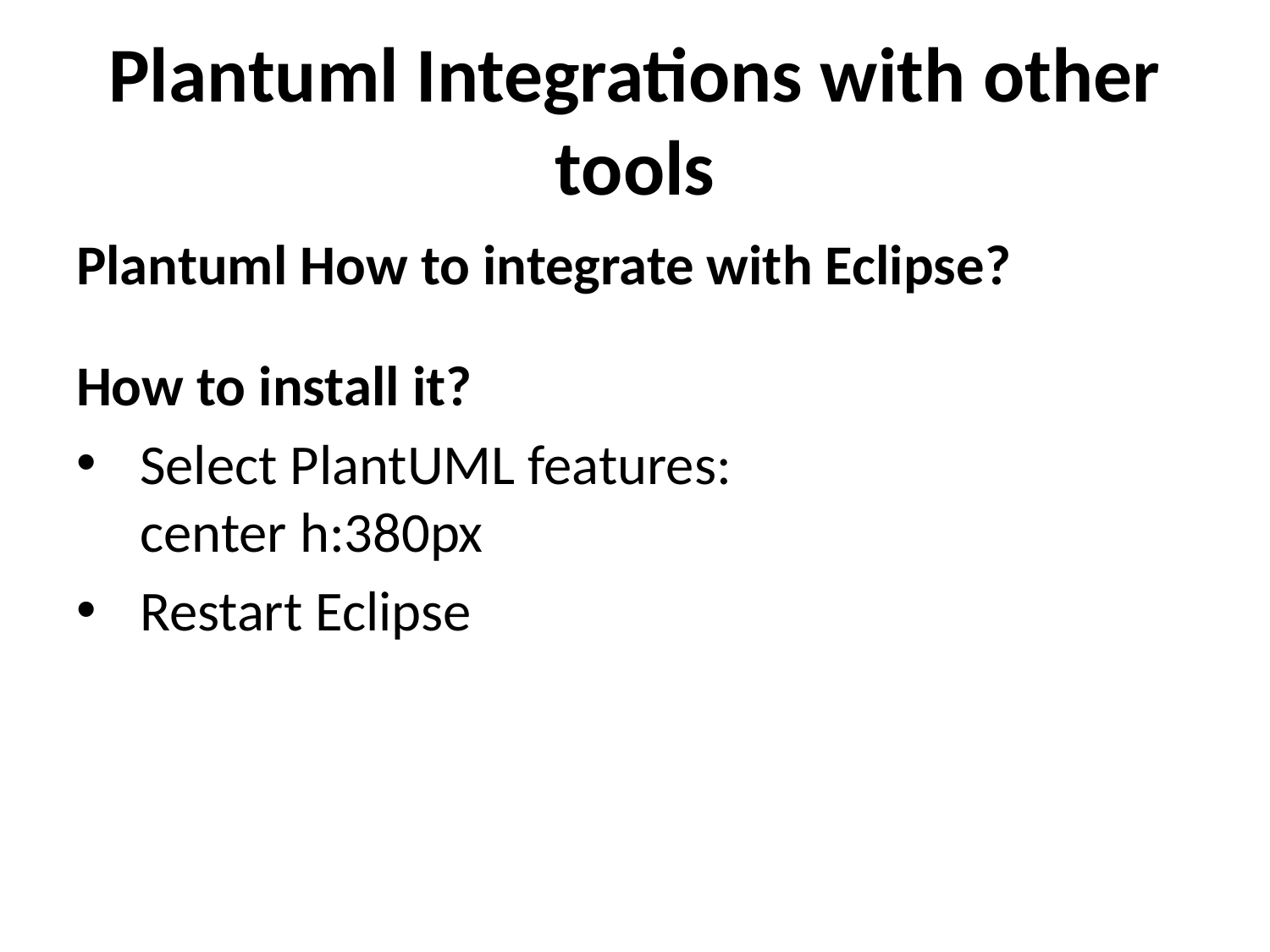

# Plantuml Integrations with other tools
Plantuml How to integrate with Eclipse?
How to install it?
Select PlantUML features:
center h:380px
Restart Eclipse